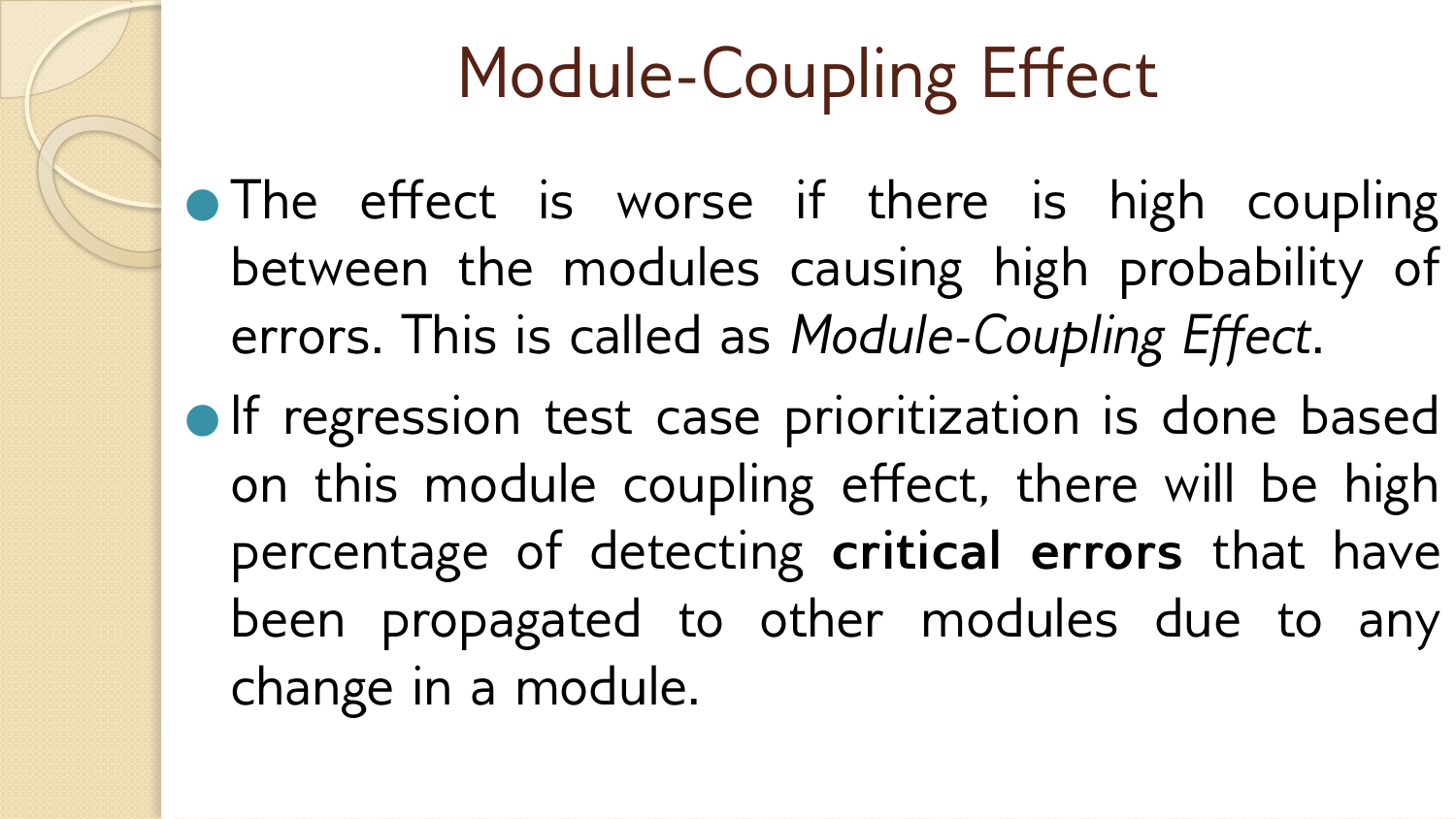

# Module-Coupling Effect
The effect is worse if there is high coupling between the modules causing high probability of errors. This is called as Module-Coupling Effect.
If regression test case prioritization is done based on this module coupling effect, there will be high percentage of detecting critical errors that have been propagated to other modules due to any change in a module.